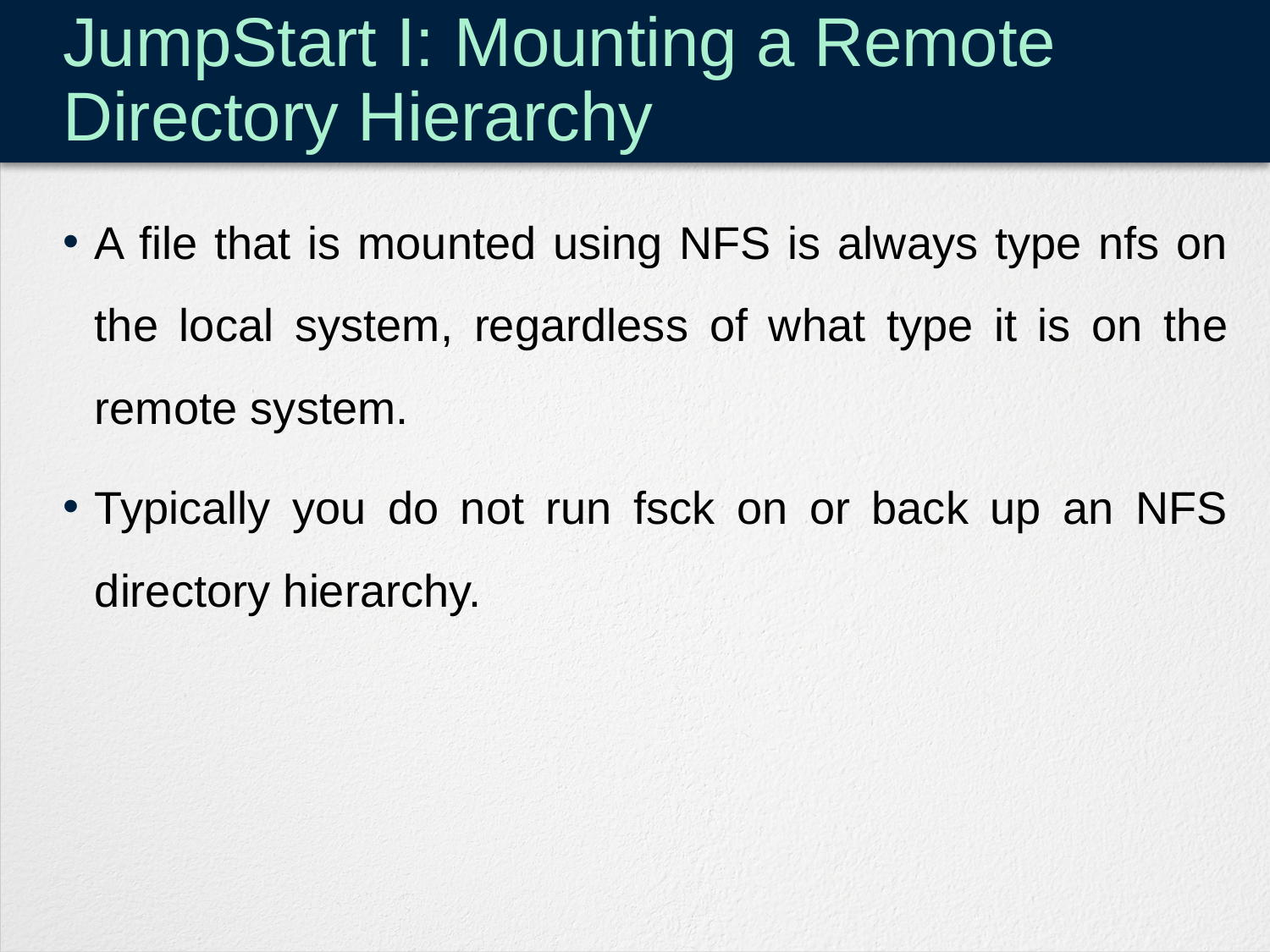

# JumpStart I: Mounting a Remote Directory Hierarchy
A file that is mounted using NFS is always type nfs on the local system, regardless of what type it is on the remote system.
Typically you do not run fsck on or back up an NFS directory hierarchy.